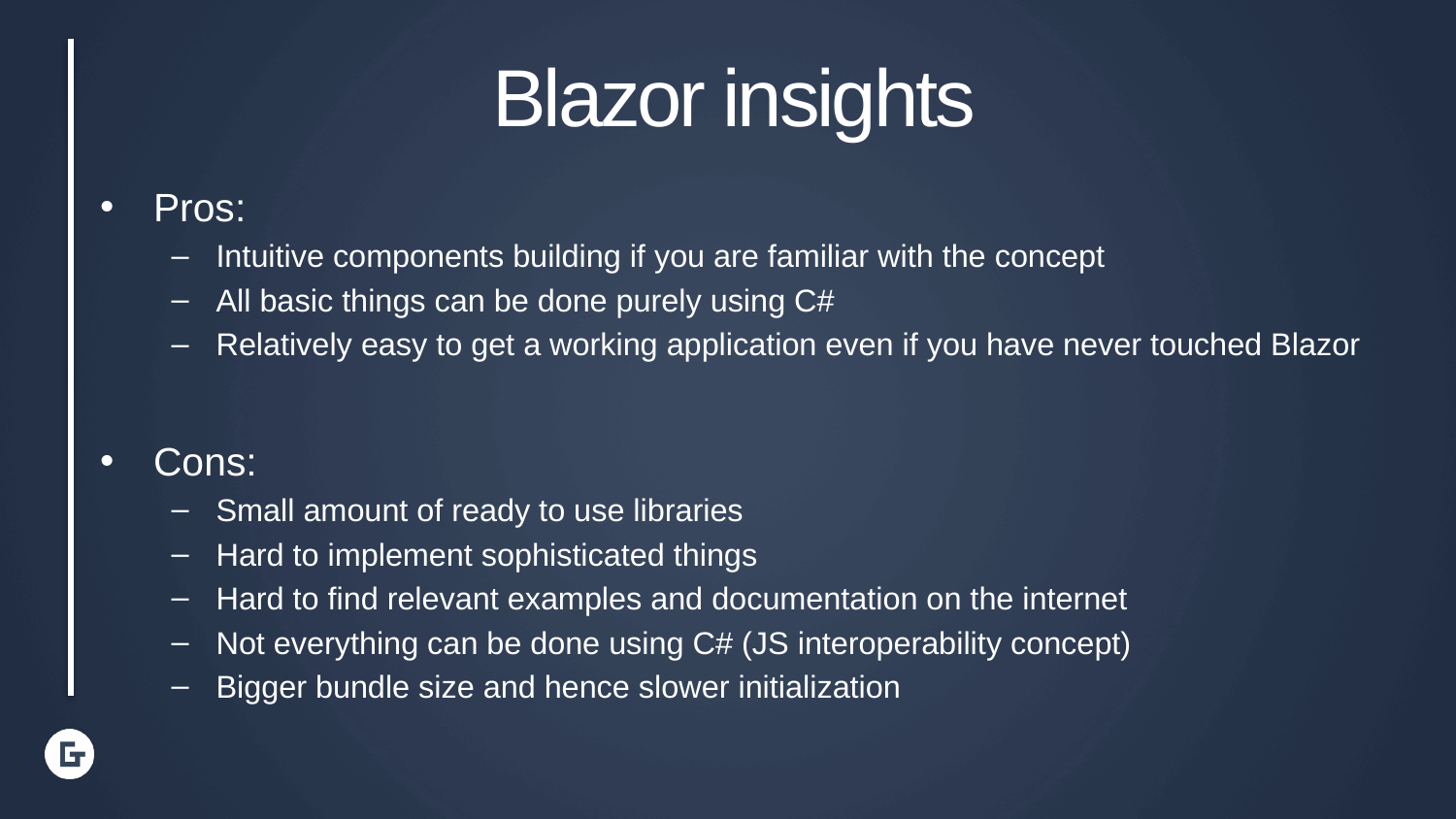

Blazor insights
Pros:
Intuitive components building if you are familiar with the concept
All basic things can be done purely using C#
Relatively easy to get a working application even if you have never touched Blazor

Cons:
Small amount of ready to use libraries
Hard to implement sophisticated things
Hard to find relevant examples and documentation on the internet
Not everything can be done using C# (JS interoperability concept)
Bigger bundle size and hence slower initialization